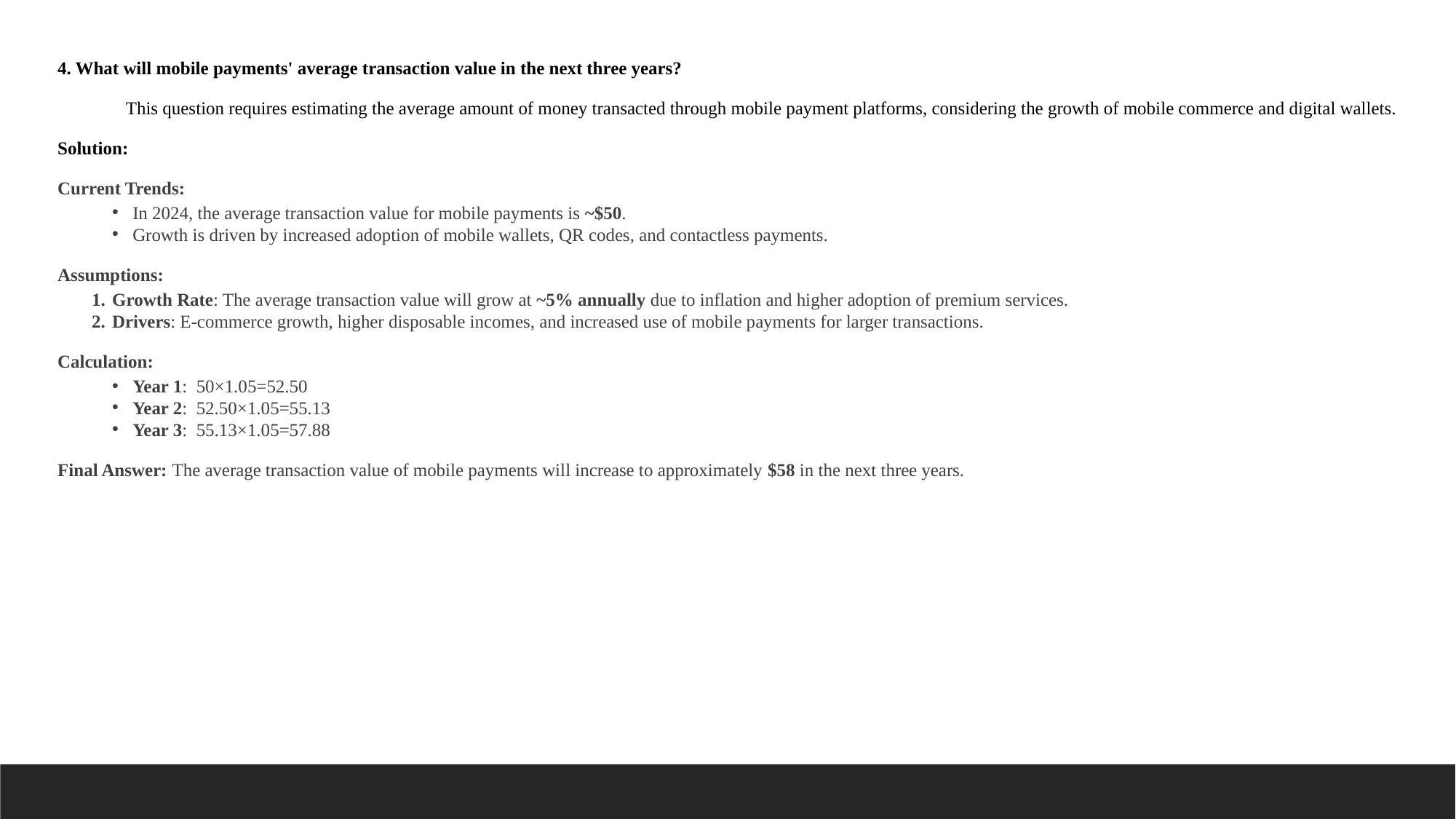

4. What will mobile payments' average transaction value in the next three years?
               This question requires estimating the average amount of money transacted through mobile payment platforms, considering the growth of mobile commerce and digital wallets.
Solution:
Current Trends:
In 2024, the average transaction value for mobile payments is ~$50.
Growth is driven by increased adoption of mobile wallets, QR codes, and contactless payments.
Assumptions:
Growth Rate: The average transaction value will grow at ~5% annually due to inflation and higher adoption of premium services.
Drivers: E-commerce growth, higher disposable incomes, and increased use of mobile payments for larger transactions.
Calculation:
Year 1:  50×1.05=52.50
Year 2:  52.50×1.05=55.13
Year 3:  55.13×1.05=57.88
Final Answer: The average transaction value of mobile payments will increase to approximately $58 in the next three years.